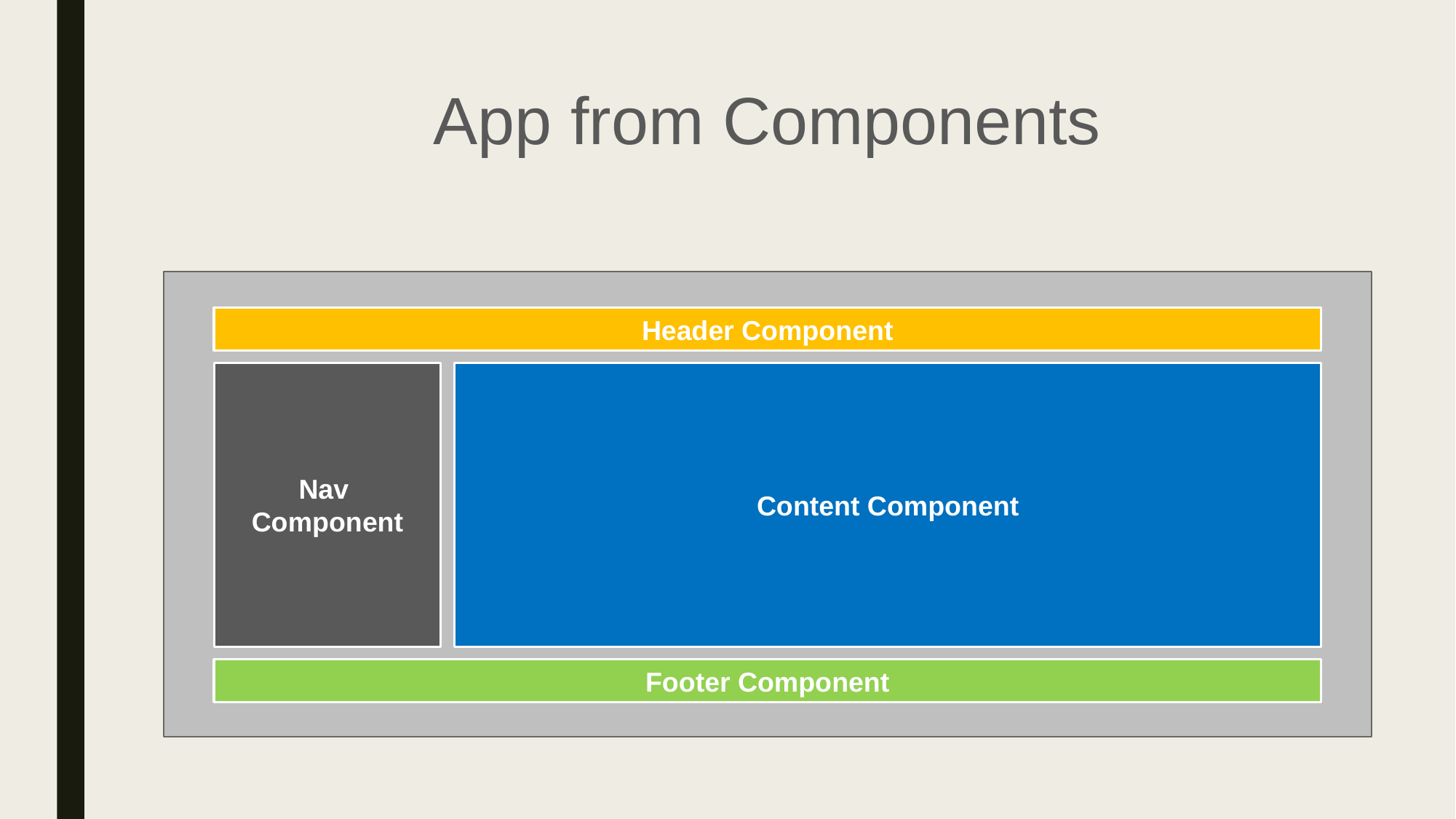

# App from Components
App Components

Header Component
Nav
Component
Content Component
Footer Component